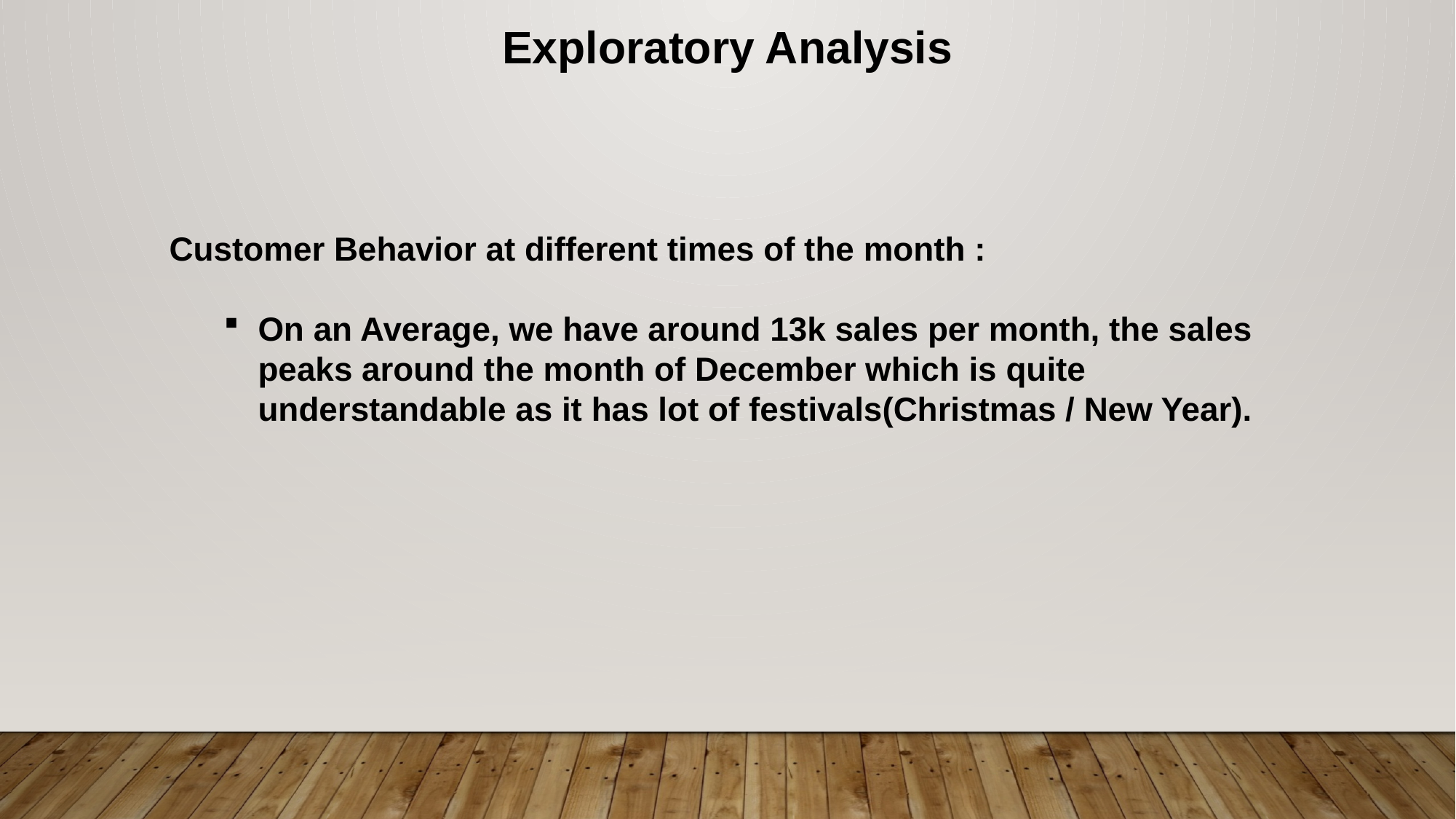

Exploratory Analysis
Customer Behavior at different times of the month :

On an Average, we have around 13k sales per month, the sales peaks around the month of December which is quite understandable as it has lot of festivals(Christmas / New Year).